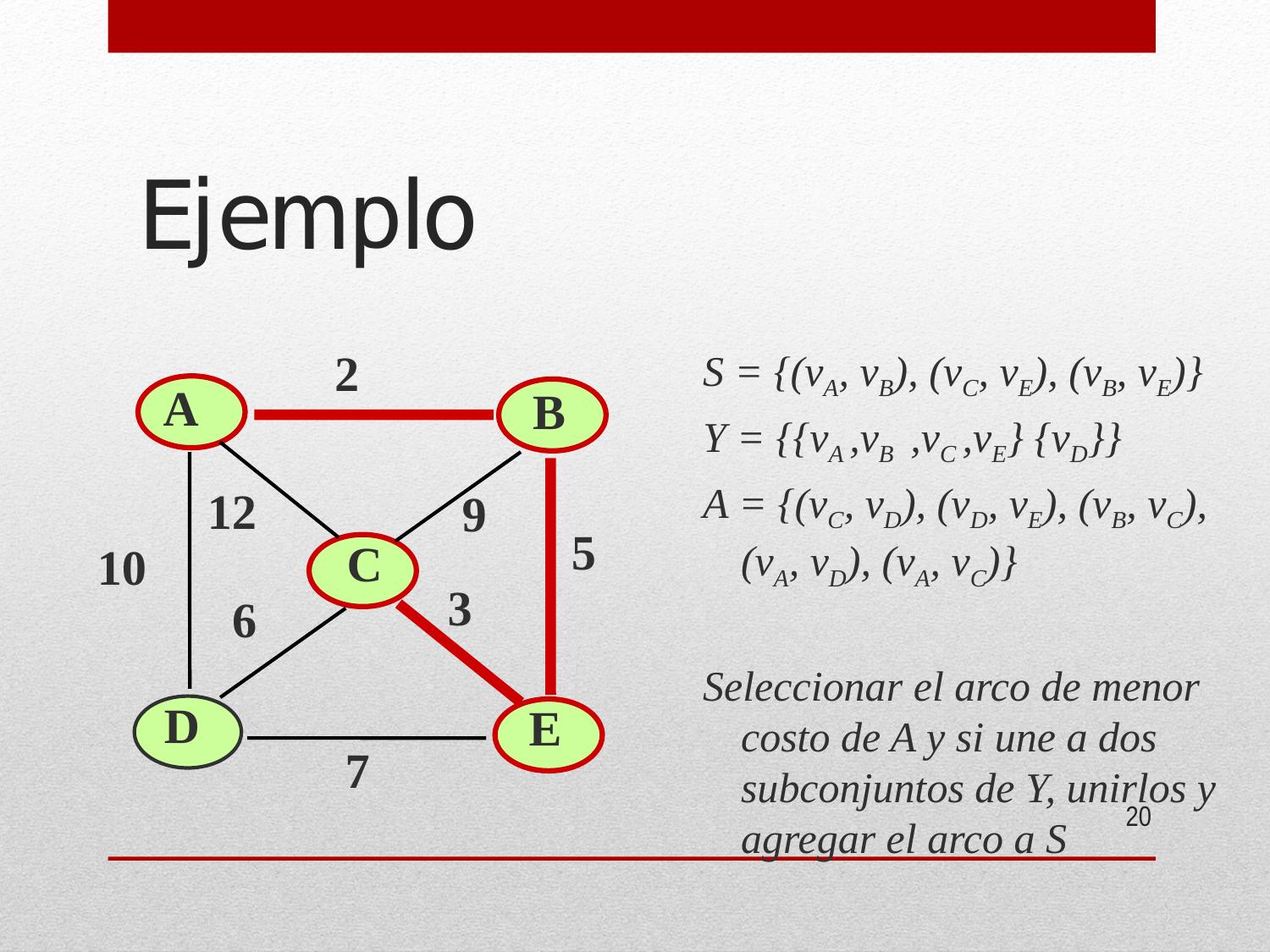

Ejemplo
S = {(vA, vB), (vC, vE), (vB, vE)}
Y = {{vA ,vB  ,vC ,vE} {vD}}
A = {(vC, vD), (vD, vE), (vB, vC), (vA, vD), (vA, vC)}

Seleccionar el arco de menor costo de A y si une a dos subconjuntos de Y, unirlos y agregar el arco a S
2
A
 B

12
9
5
 C
10

3
6

 D
 E

7

20